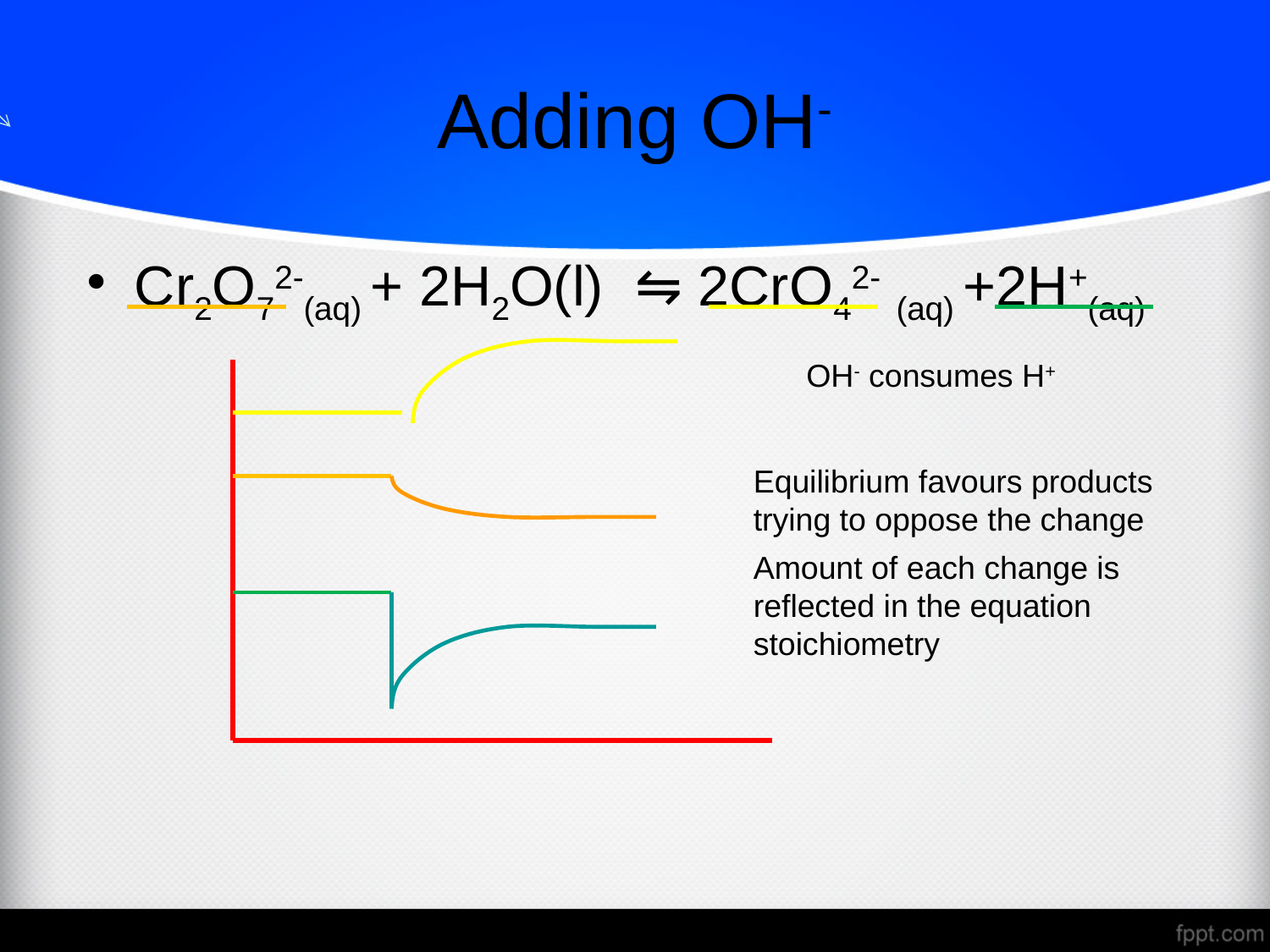

Adding OH-

Cr2O72-(aq) + 2H2O(l)  ⇋ 2CrO42- (aq) +2H+(aq)

OH- consumes H+
Equilibrium favours products trying to oppose the change
Amount of each change is reflected in the equation stoichiometry